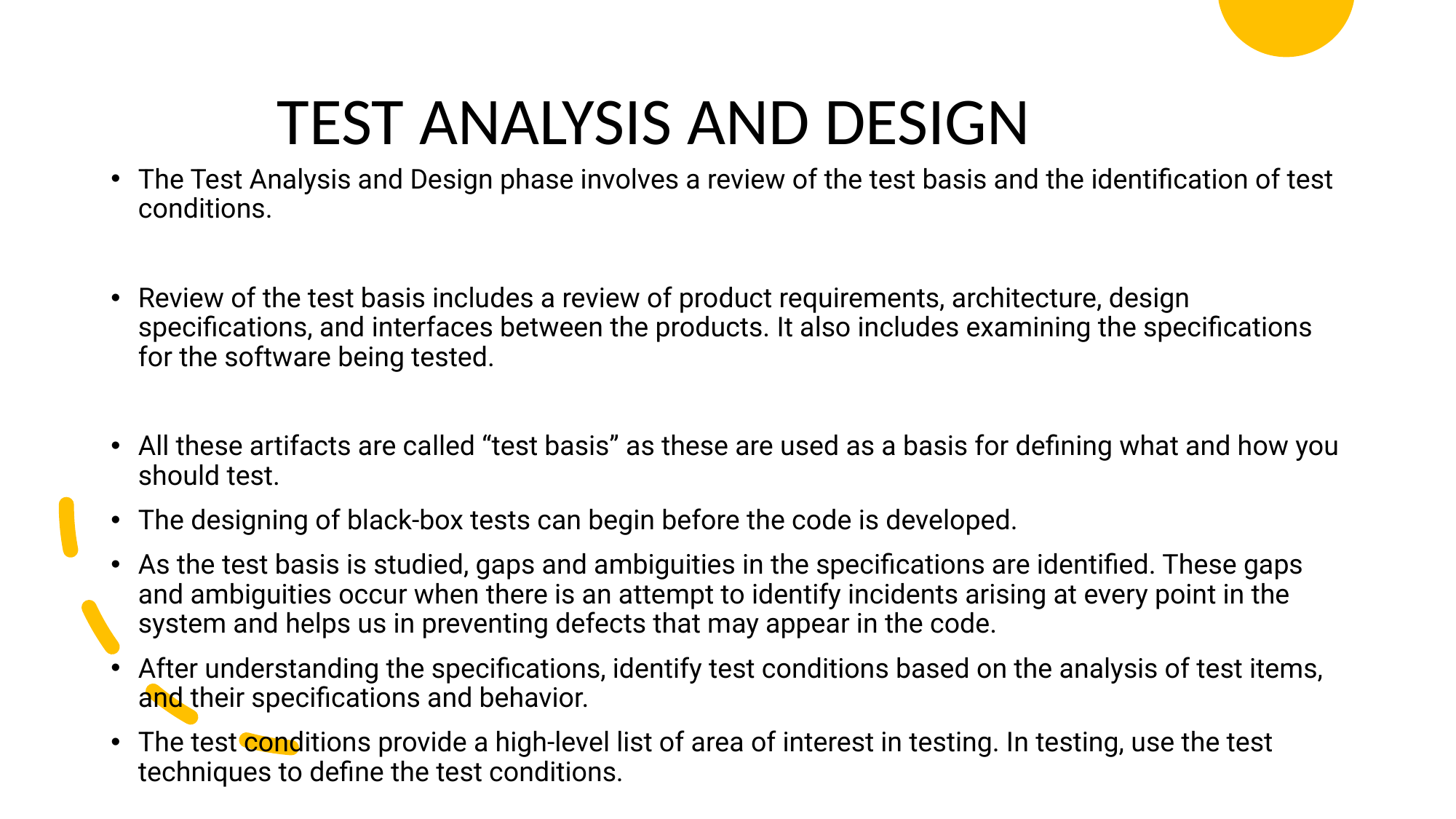

# TEST ANALYSIS AND DESIGN
The Test Analysis and Design phase involves a review of the test basis and the identification of test conditions.

Review of the test basis includes a review of product requirements, architecture, design specifications, and interfaces between the products. It also includes examining the specifications for the software being tested.

All these artifacts are called “test basis” as these are used as a basis for defining what and how you should test.
The designing of black-box tests can begin before the code is developed.
As the test basis is studied, gaps and ambiguities in the specifications are identified. These gaps and ambiguities occur when there is an attempt to identify incidents arising at every point in the system and helps us in preventing defects that may appear in the code.
After understanding the specifications, identify test conditions based on the analysis of test items, and their specifications and behavior.
The test conditions provide a high-level list of area of interest in testing. In testing, use the test techniques to define the test conditions.